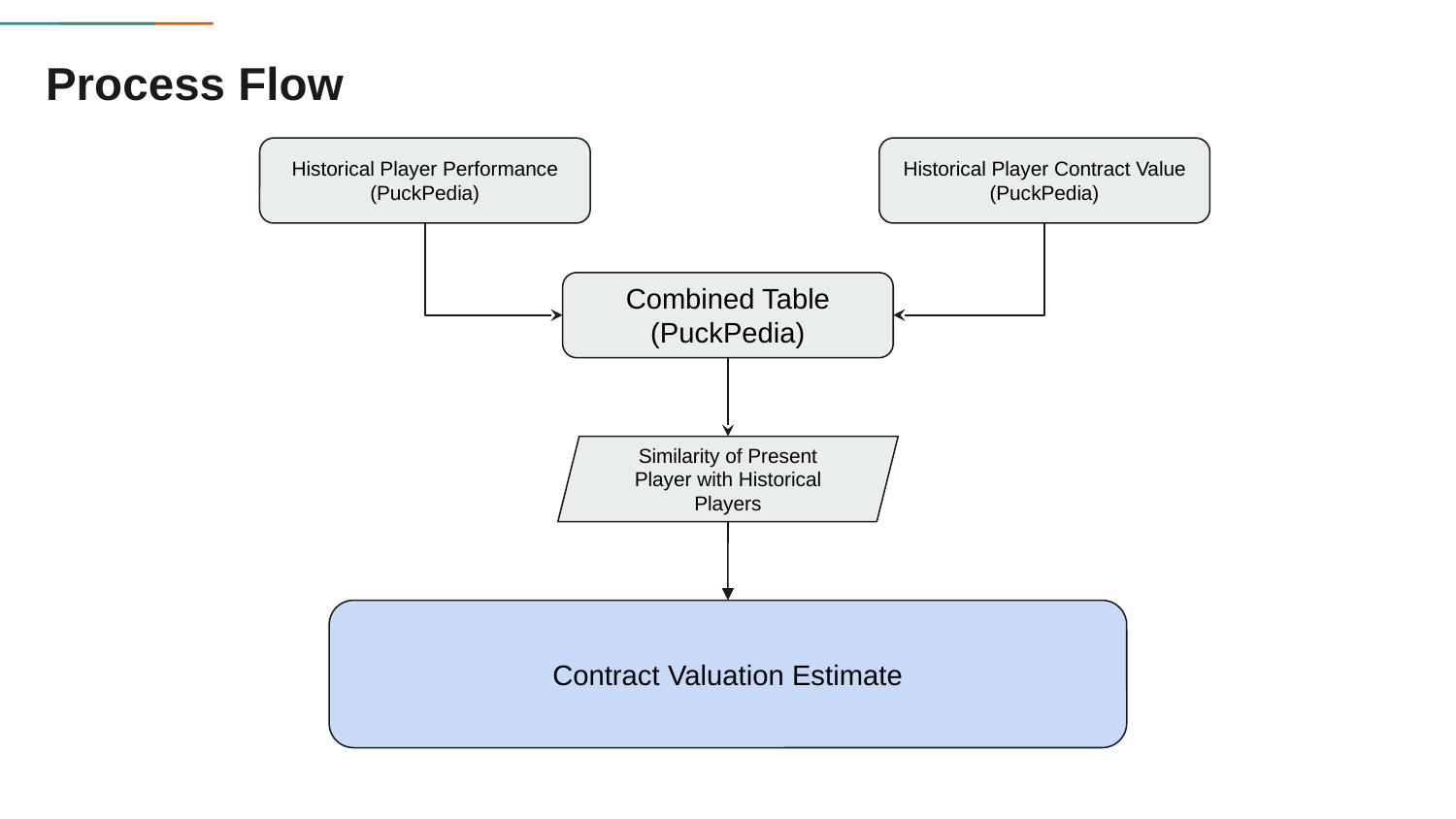

# Process Flow
Historical Player Performance
(PuckPedia)
Historical Player Contract Value
(PuckPedia)
Combined Table
(PuckPedia)
Similarity of Present Player with Historical Players
Contract Valuation Estimate